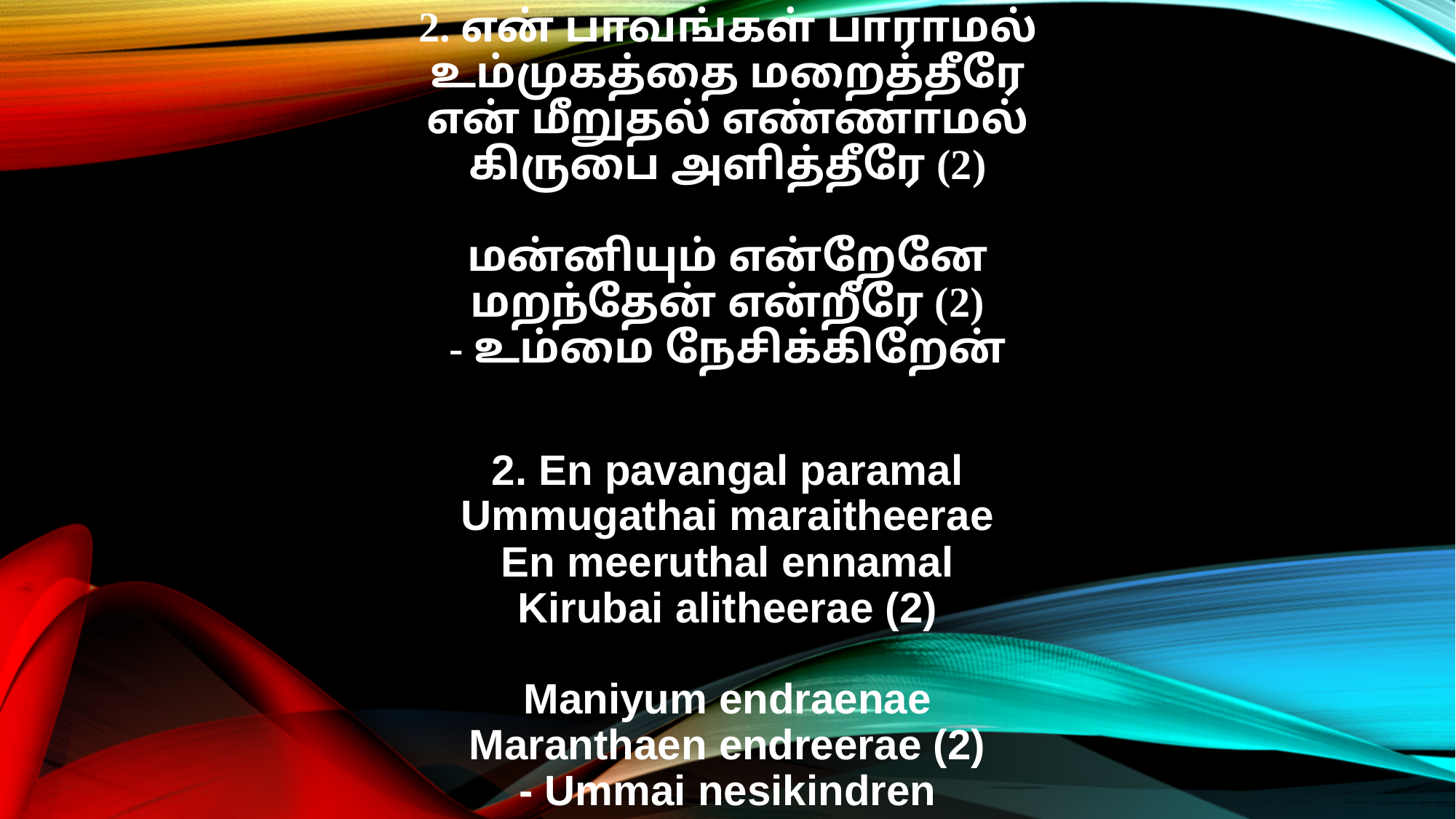

2. என் பாவங்கள் பாராமல்
உம்முகத்தை மறைத்தீரே
என் மீறுதல் எண்ணாமல்
கிருபை அளித்தீரே (2)
மன்னியும் என்றேனே
மறந்தேன் என்றீரே (2)
- உம்மை நேசிக்கிறேன்

2. En pavangal paramal
Ummugathai maraitheerae
En meeruthal ennamal
Kirubai alitheerae (2)
Maniyum endraenae
Maranthaen endreerae (2)
- Ummai nesikindren